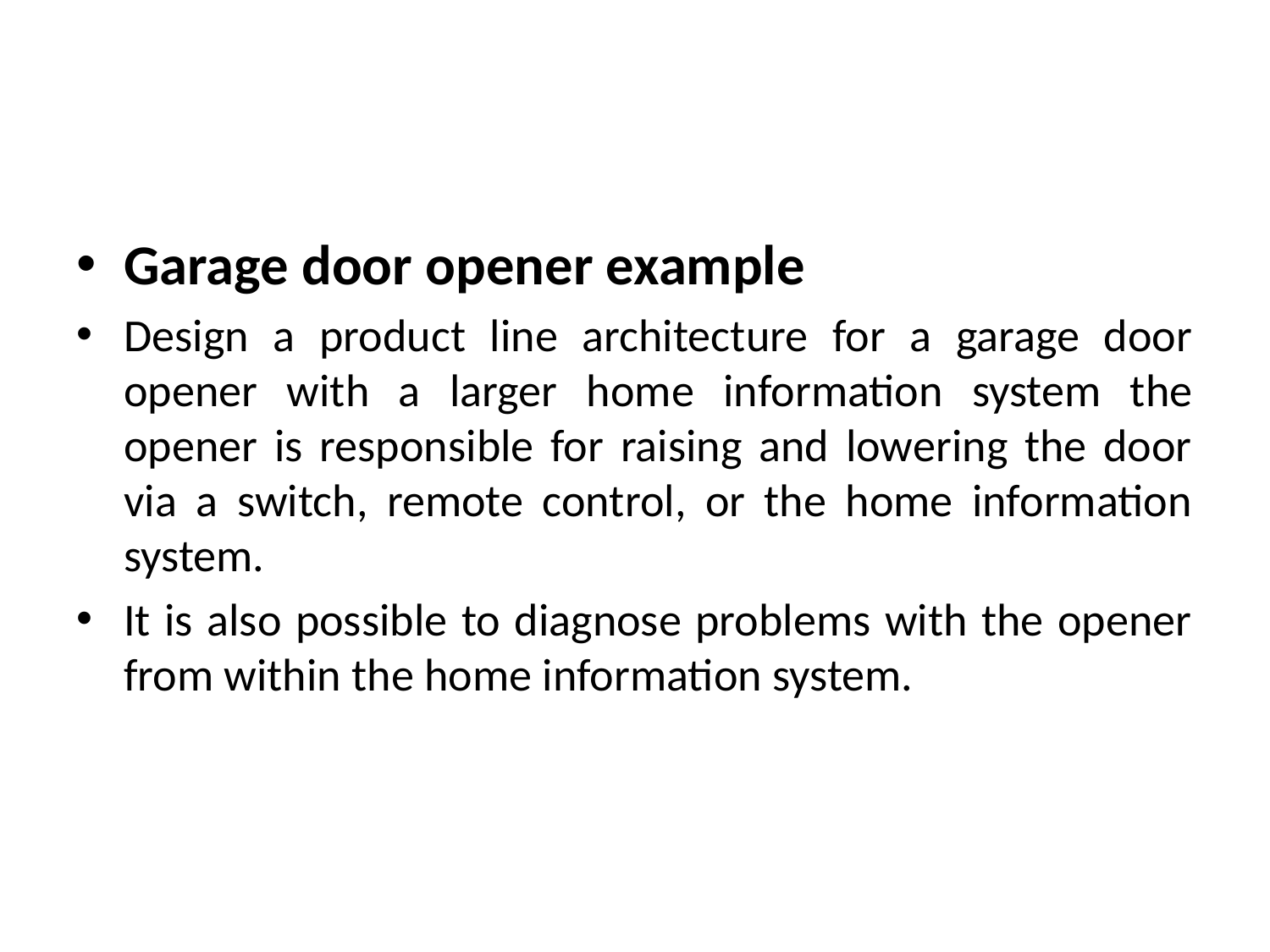

#
Garage door opener example
Design a product line architecture for a garage door opener with a larger home information system the opener is responsible for raising and lowering the door via a switch, remote control, or the home information system.
It is also possible to diagnose problems with the opener from within the home information system.